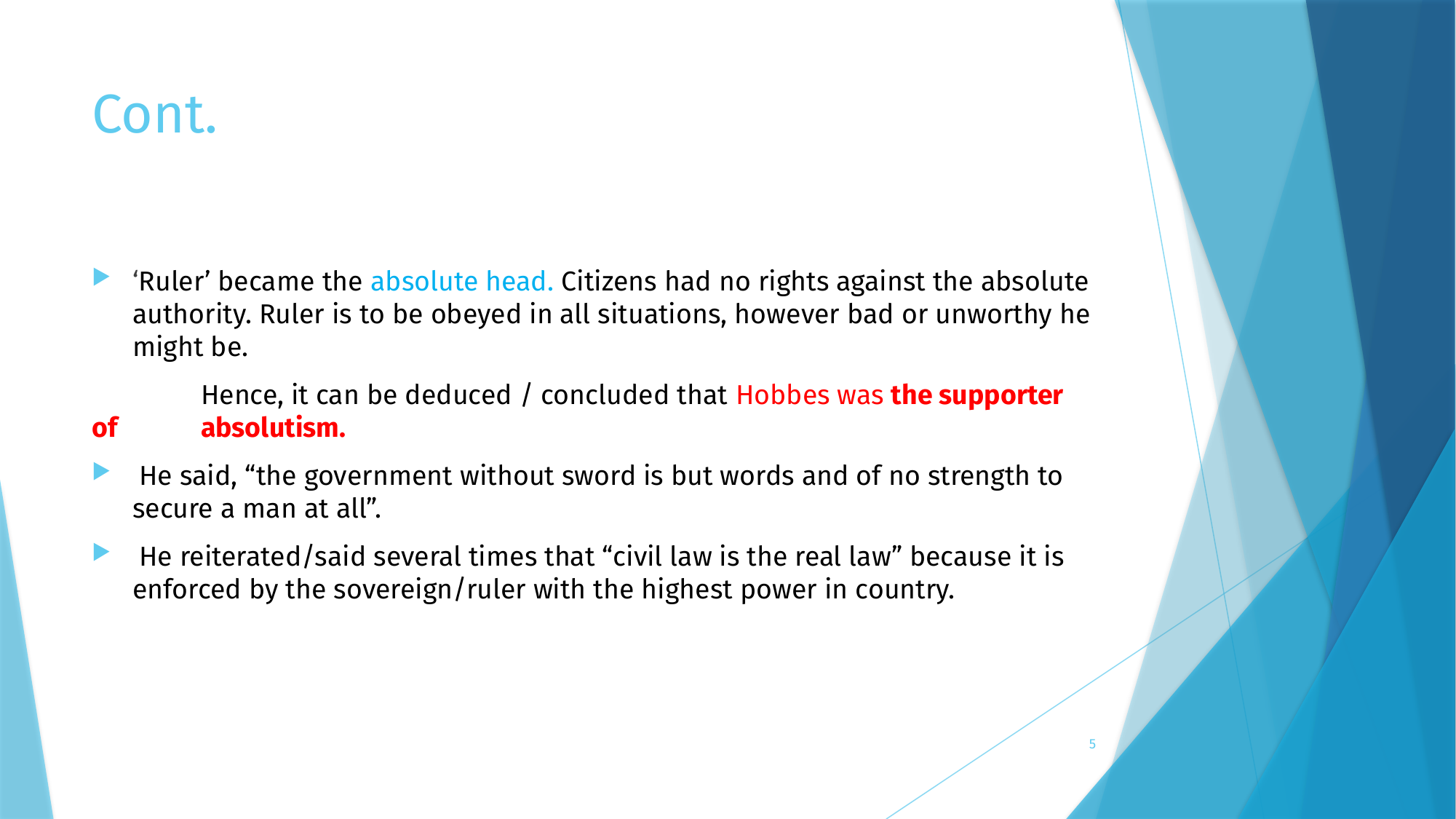

# Cont.
‘Ruler’ became the absolute head. Citizens had no rights against the absolute authority. Ruler is to be obeyed in all situations, however bad or unworthy he might be.
	Hence, it can be deduced / concluded that Hobbes was the supporter of 	absolutism.
 He said, “the government without sword is but words and of no strength to secure a man at all”.
 He reiterated/said several times that “civil law is the real law” because it is enforced by the sovereign/ruler with the highest power in country.

5